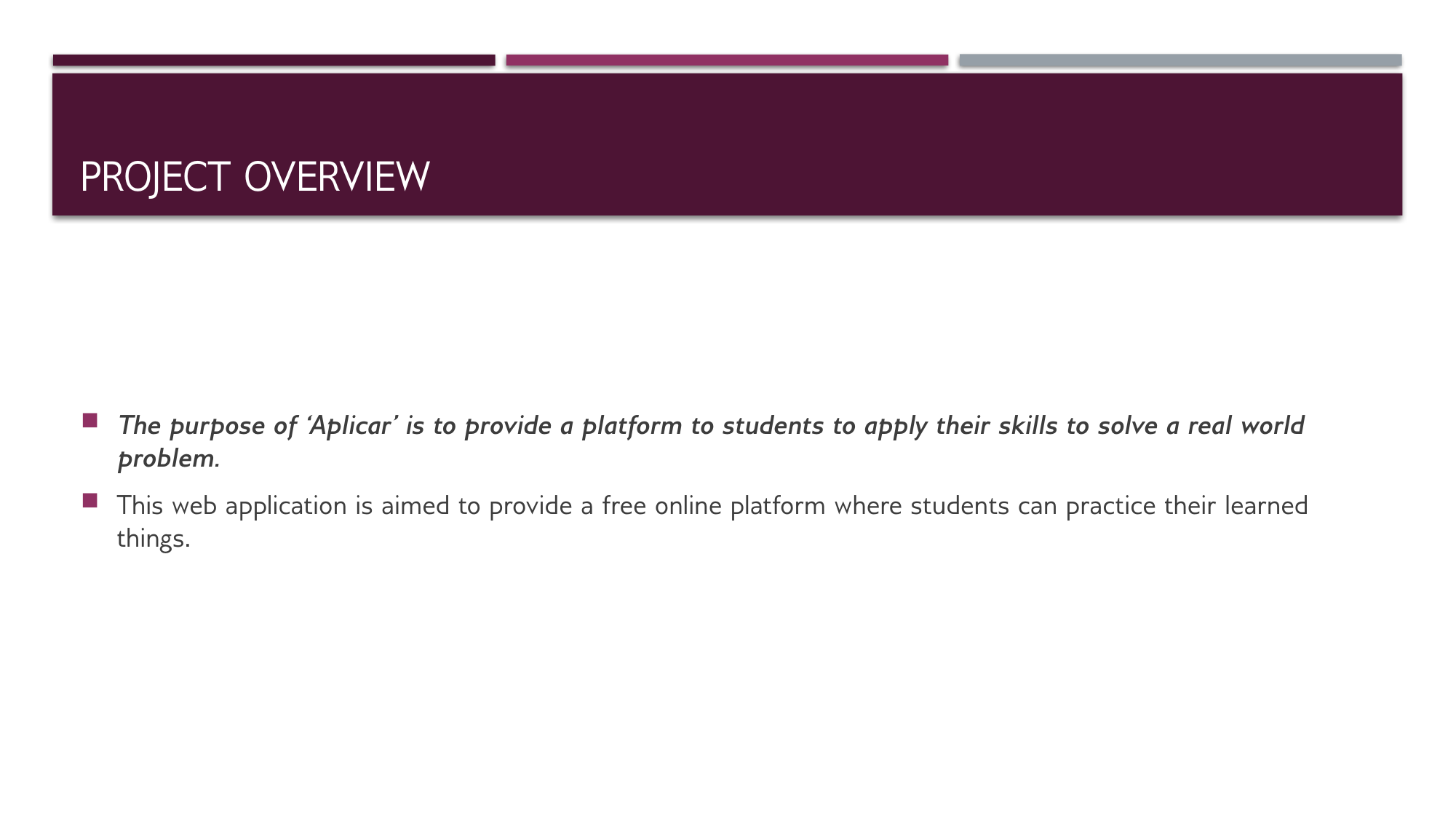

# Project overview
The purpose of ‘Aplicar’ is to provide a platform to students to apply their skills to solve a real world problem.
This web application is aimed to provide a free online platform where students can practice their learned things.